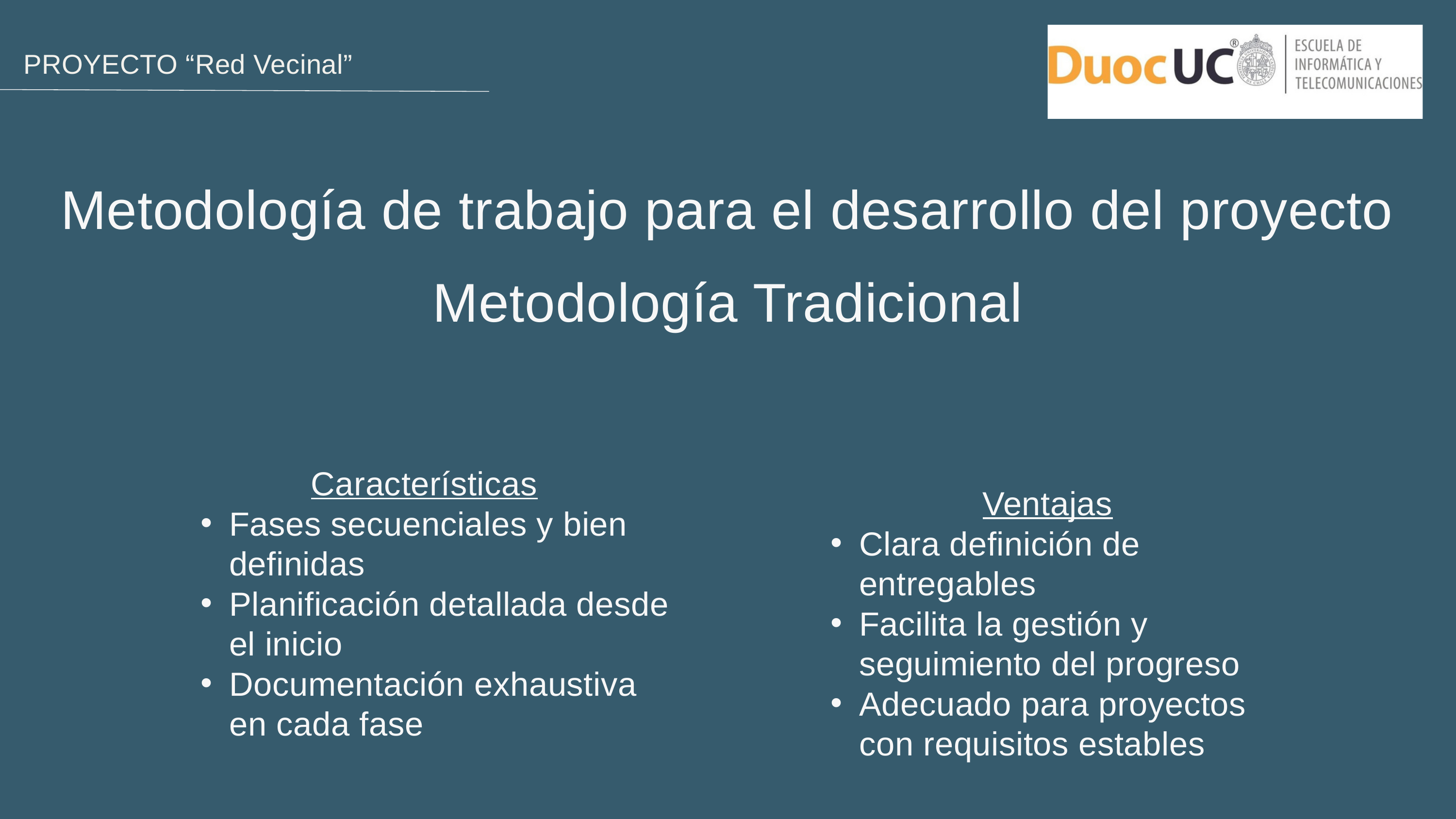

PROYECTO “Red Vecinal”

Metodología de trabajo para el desarrollo del proyecto
Metodología Tradicional
Características
Fases secuenciales y bien definidas
Planificación detallada desde el inicio
Documentación exhaustiva en cada fase
Ventajas
Clara definición de entregables
Facilita la gestión y seguimiento del progreso
Adecuado para proyectos con requisitos estables